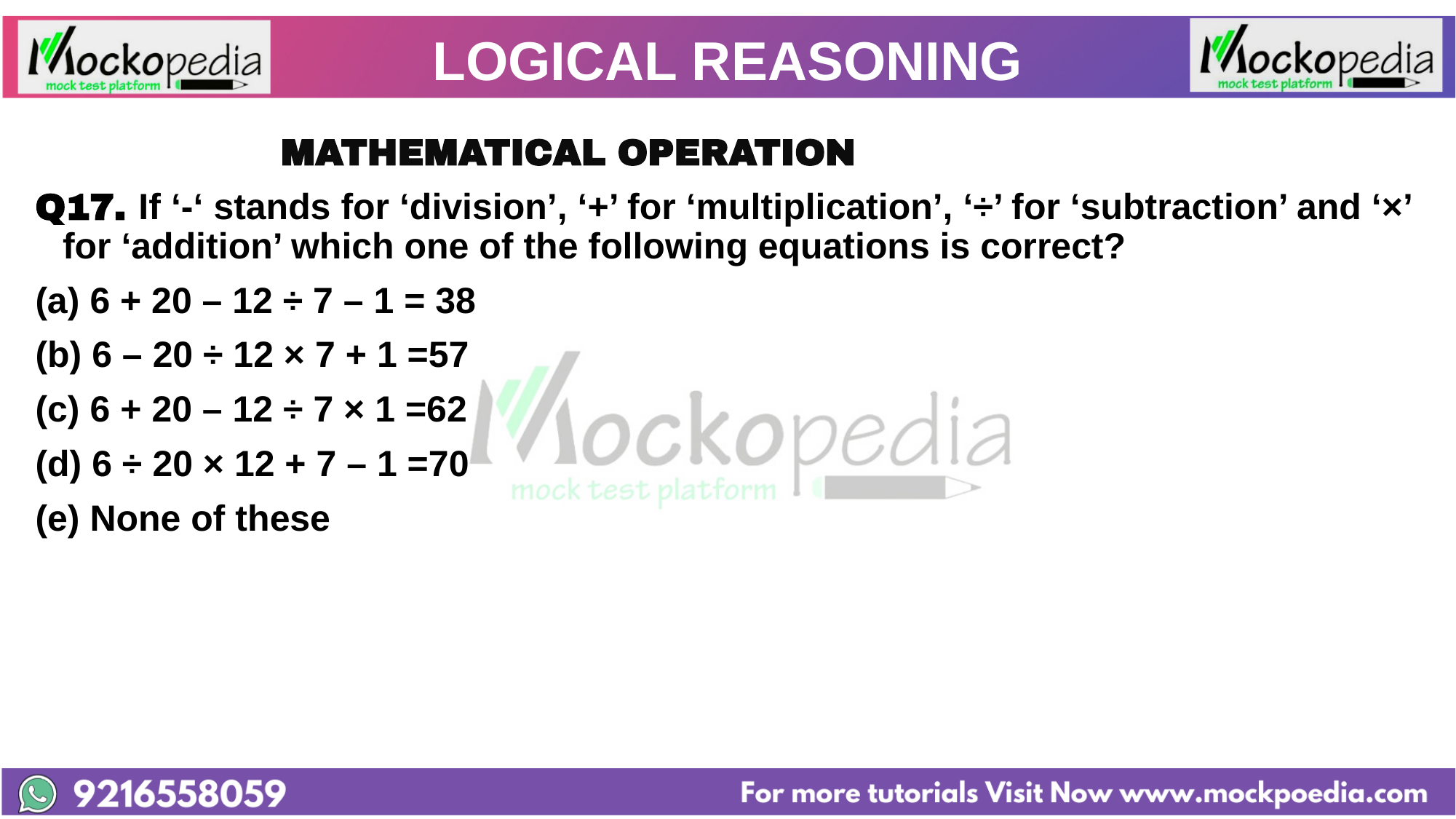

# LOGICAL REASONING
		 	MATHEMATICAL OPERATION
Q17. If ‘-‘ stands for ‘division’, ‘+’ for ‘multiplication’, ‘÷’ for ‘subtraction’ and ‘×’ for ‘addition’ which one of the following equations is correct?
6 + 20 – 12 ÷ 7 – 1 = 38
(b) 6 – 20 ÷ 12 × 7 + 1 =57
(c) 6 + 20 – 12 ÷ 7 × 1 =62
(d) 6 ÷ 20 × 12 + 7 – 1 =70
(e) None of these